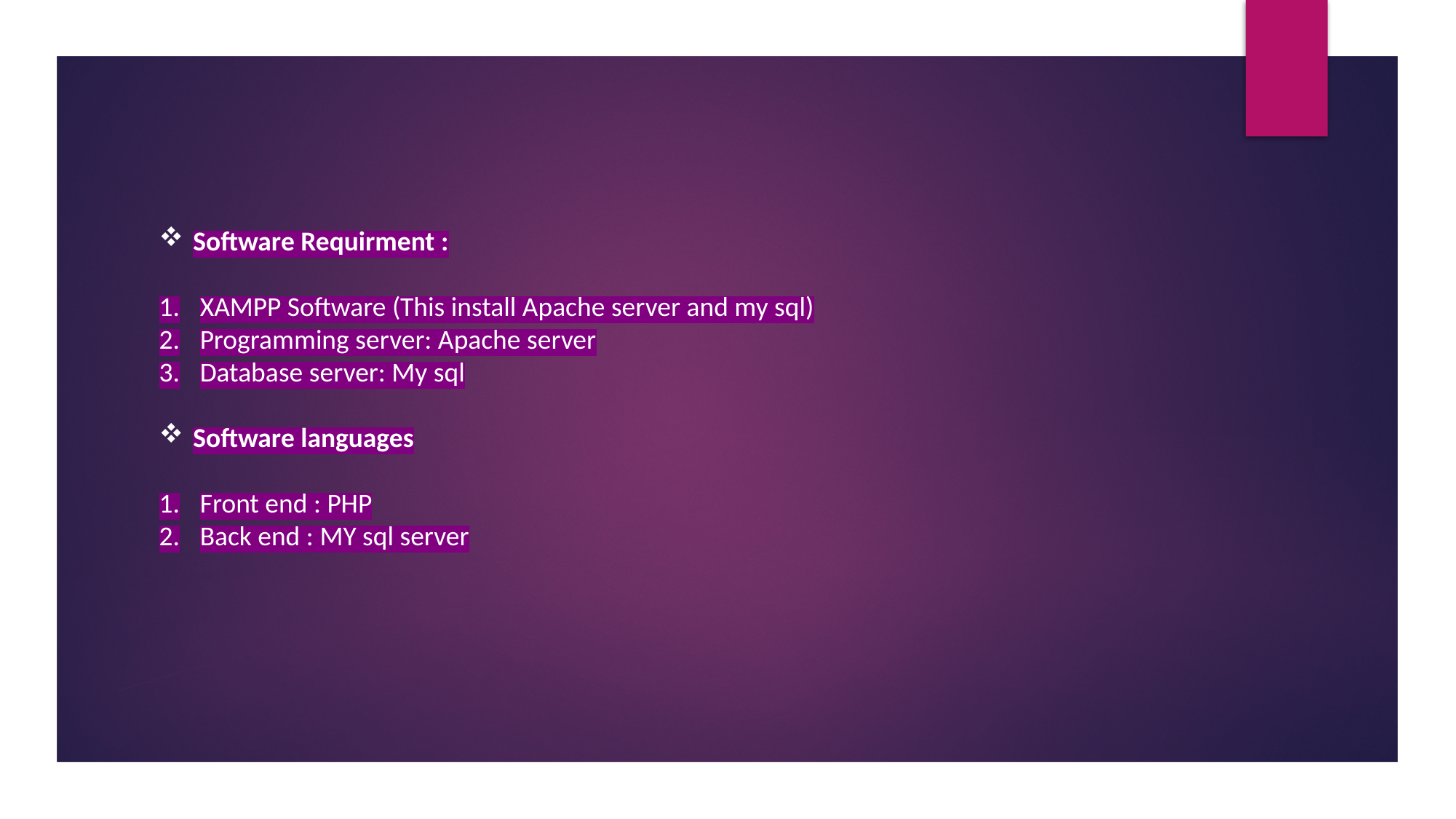

Software Requirment :

XAMPP Software (This install Apache server and my sql)
Programming server: Apache server
Database server: My sql

Software languages

Front end : PHP
Back end : MY sql server